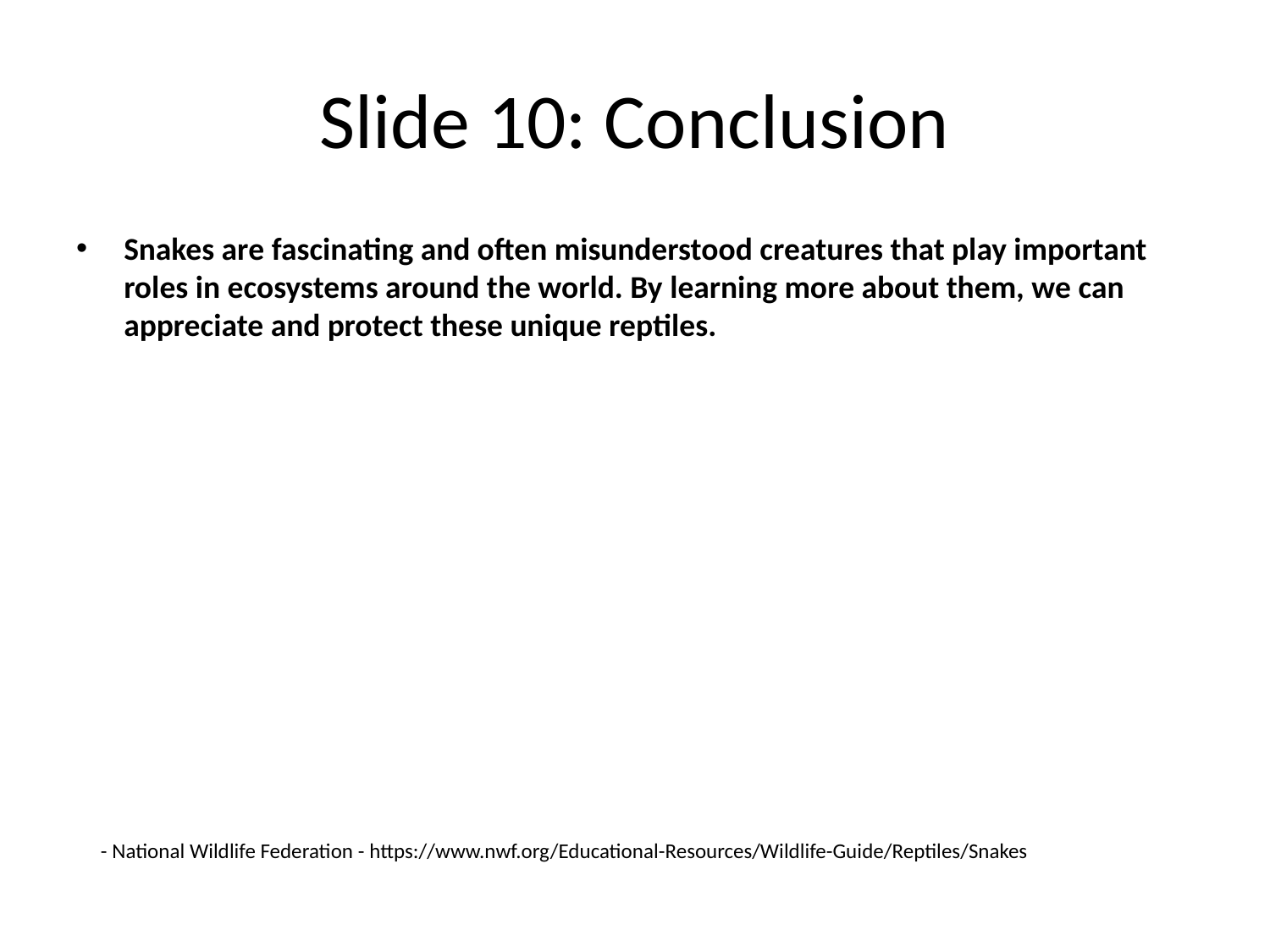

# Slide 10: Conclusion
Snakes are fascinating and often misunderstood creatures that play important roles in ecosystems around the world. By learning more about them, we can appreciate and protect these unique reptiles.

- National Wildlife Federation - https://www.nwf.org/Educational-Resources/Wildlife-Guide/Reptiles/Snakes